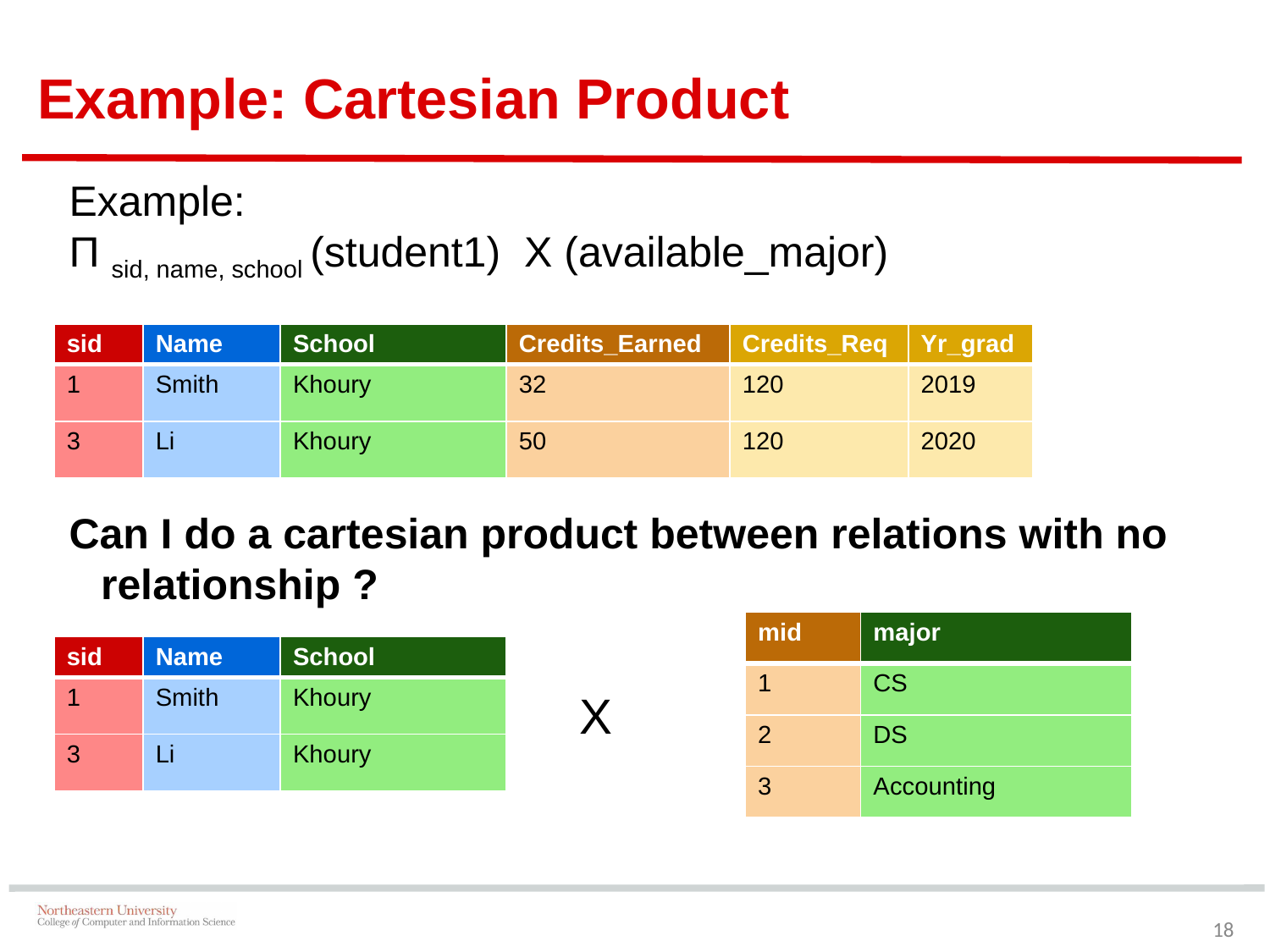

# Example: Cartesian Product
Example:
Π sid, name, school (student1)  X (available_major)

Can I do a cartesian product between relations with no relationship ?
| sid | Name | School | Credits\_Earned | Credits\_Req | Yr\_grad |
| --- | --- | --- | --- | --- | --- |
| 1 | Smith | Khoury | 32 | 120 | 2019 |
| 3 | Li | Khoury | 50 | 120 | 2020 |
| mid | major |
| --- | --- |
| 1 | CS |
| 2 | DS |
| 3 | Accounting |
| sid | Name | School |
| --- | --- | --- |
| 1 | Smith | Khoury |
| 3 | Li | Khoury |
X